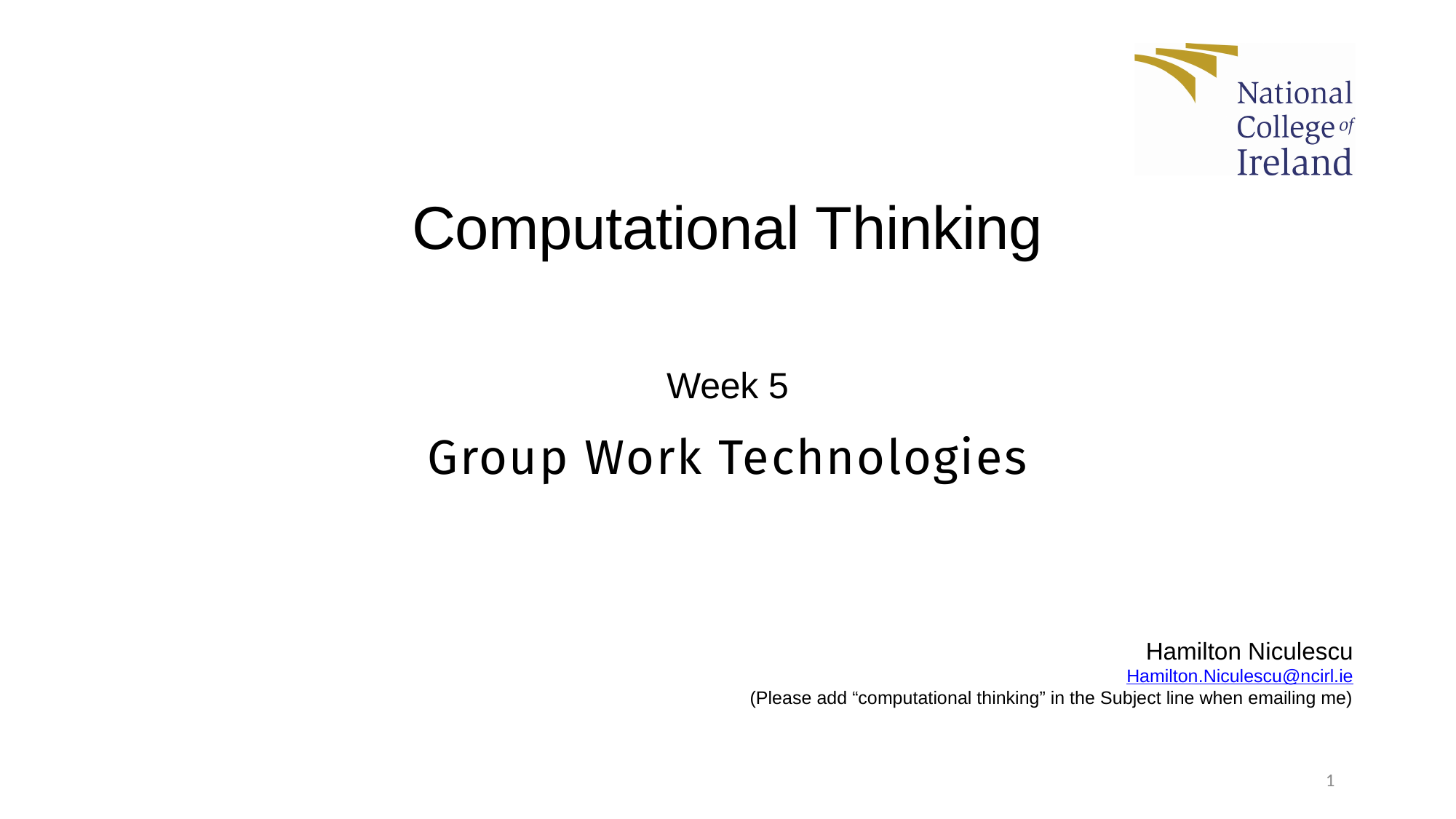

Computational Thinking

Week 5
Group Work Technologies

Hamilton Niculescu
Hamilton.Niculescu@ncirl.ie
(Please add “computational thinking” in the Subject line when emailing me)
1